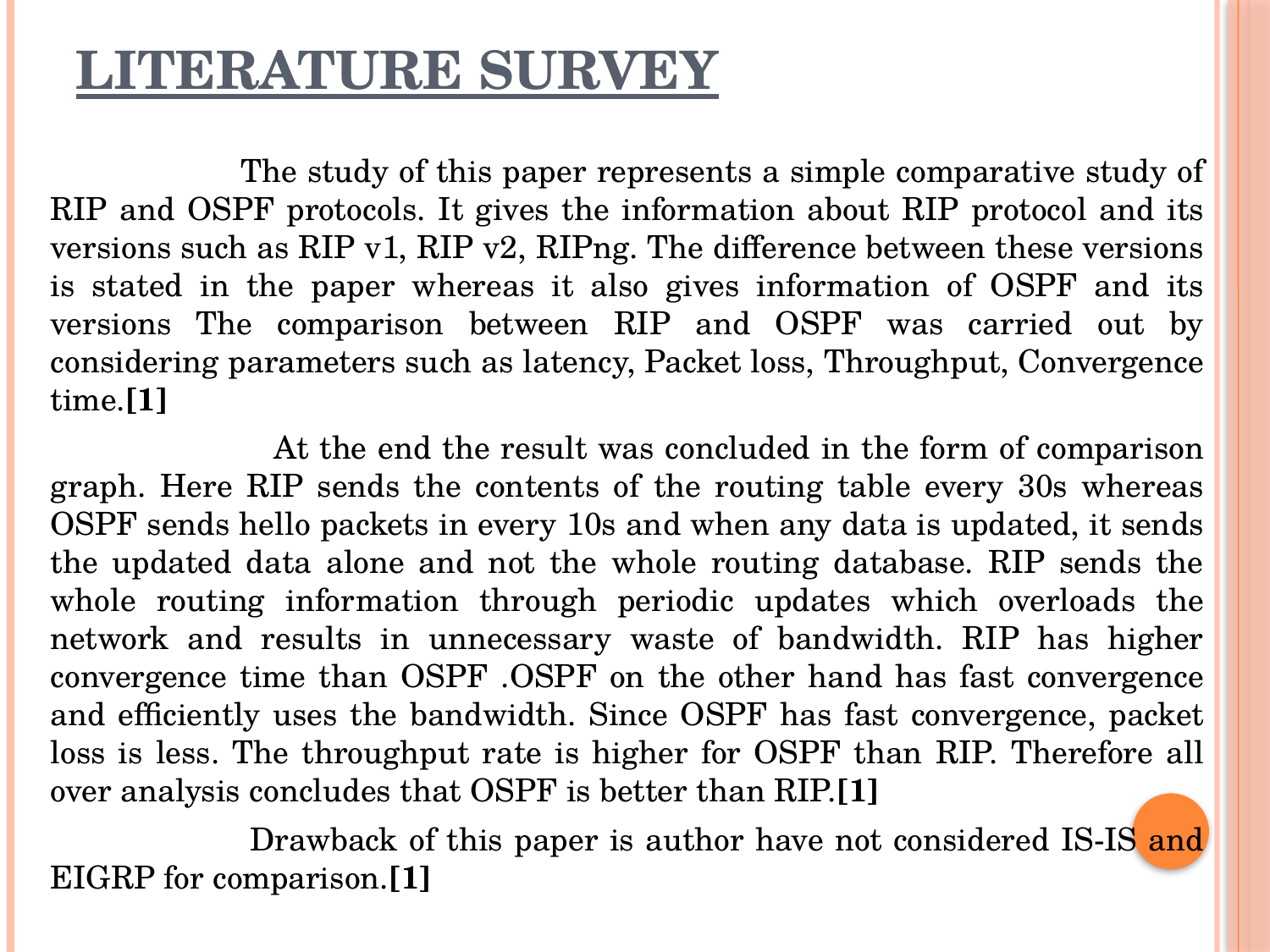

# Literature Survey

                      The study of this paper represents a simple comparative study of RIP and OSPF protocols. It gives the information about RIP protocol and its versions such as RIP v1, RIP v2, RIPng. The difference between these versions is stated in the paper whereas it also gives information of OSPF and its versions The comparison between RIP and OSPF was carried out by considering parameters such as latency, Packet loss, Throughput, Convergence time.[1]
                        At the end the result was concluded in the form of comparison graph. Here RIP sends the contents of the routing table every 30s whereas OSPF sends hello packets in every 10s and when any data is updated, it sends the updated data alone and not the whole routing database. RIP sends the whole routing information through periodic updates which overloads the network and results in unnecessary waste of bandwidth. RIP has higher convergence time than OSPF .OSPF on the other hand has fast convergence and efficiently uses the bandwidth. Since OSPF has fast convergence, packet loss is less. The throughput rate is higher for OSPF than RIP. Therefore all over analysis concludes that OSPF is better than RIP.[1]
                     Drawback of this paper is author have not considered IS-IS and EIGRP for comparison.[1]